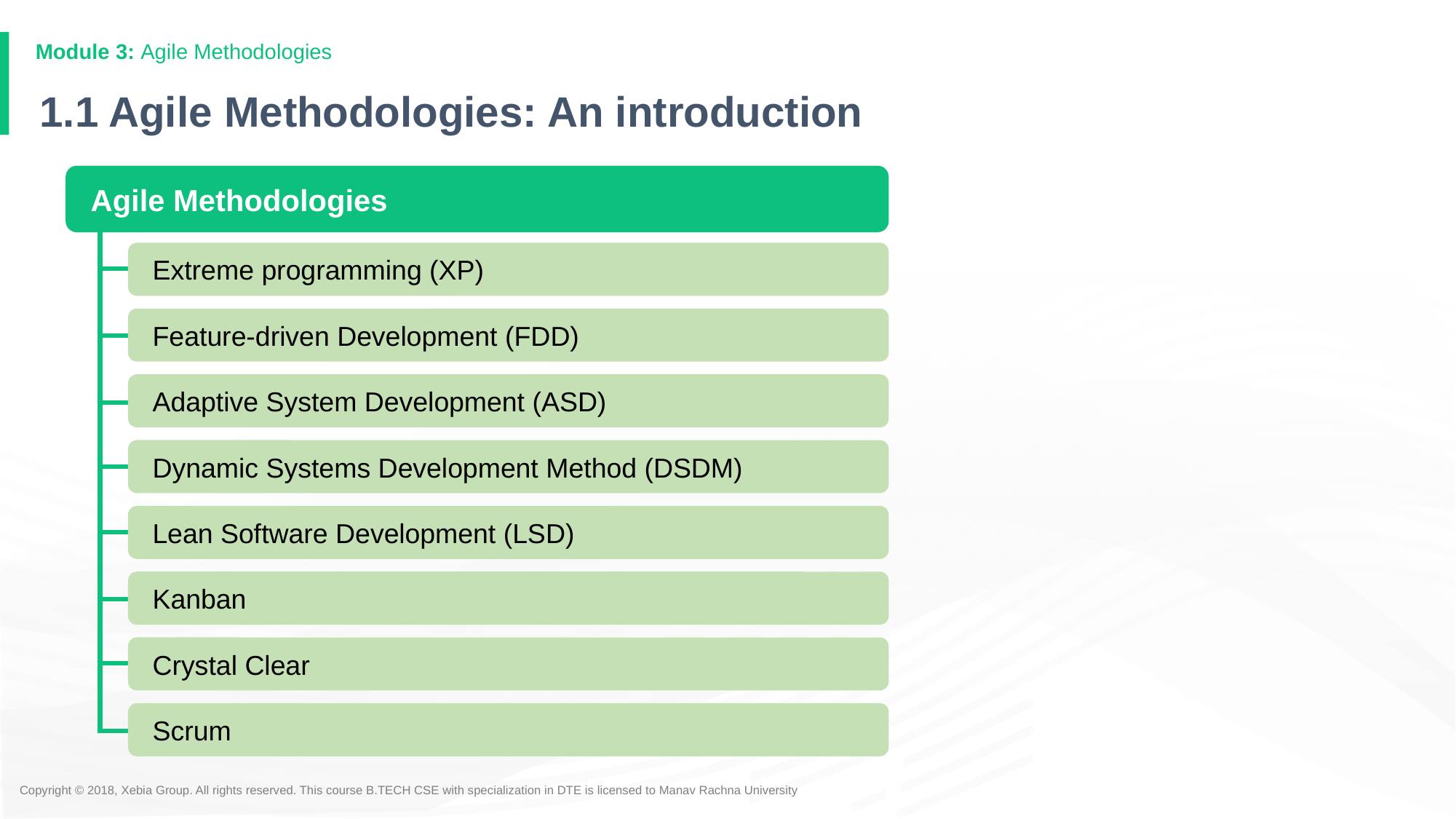

# 1.1 Agile Methodologies: An introduction

Agile Methodologies

Extreme programming (XP)
Feature-driven Development (FDD)
Adaptive System Development (ASD)
Dynamic Systems Development Method (DSDM)
Lean Software Development (LSD)
Kanban
Crystal Clear
Scrum